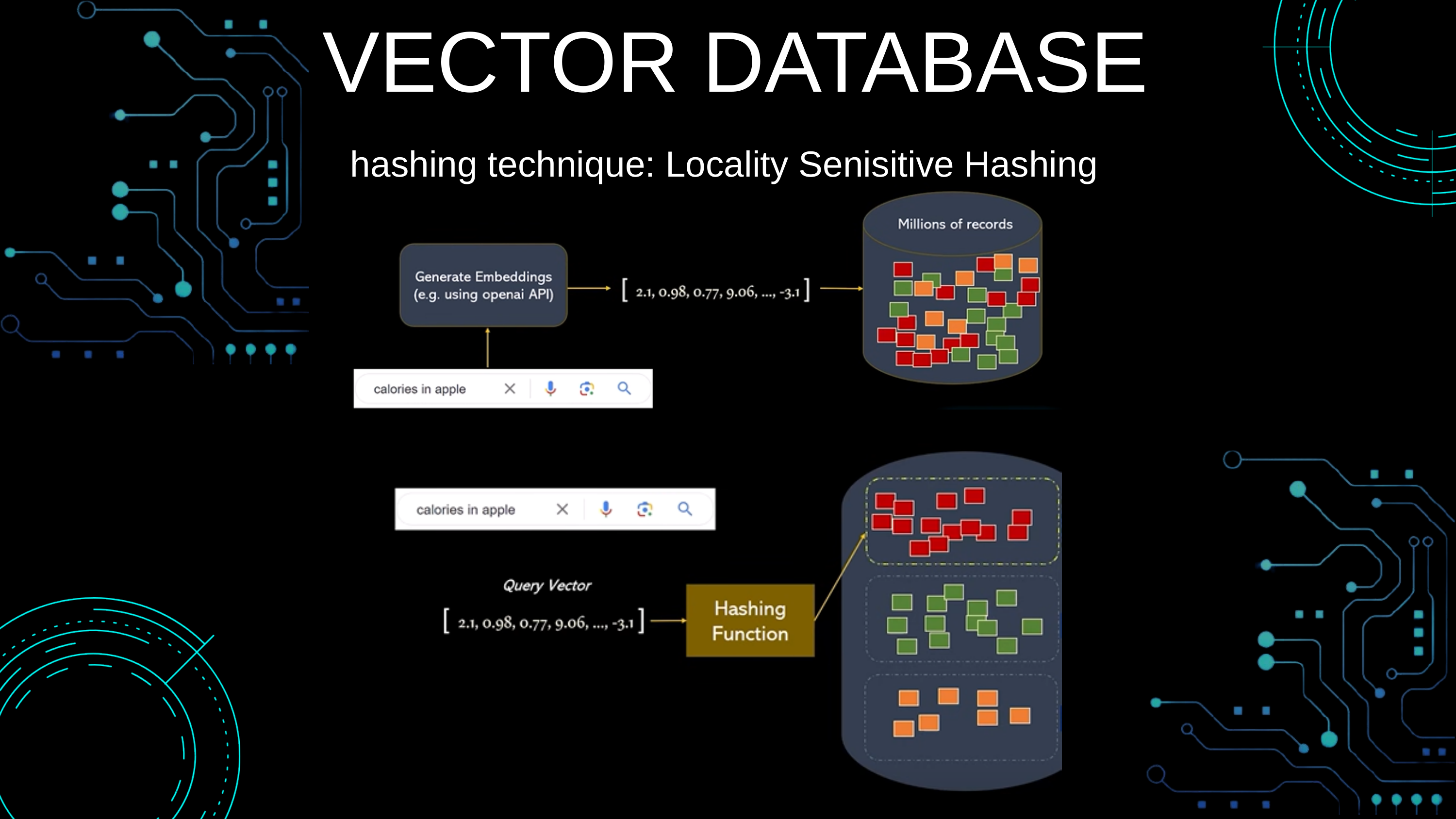

VECTOR DATABASE
hashing technique: Locality Senisitive Hashing